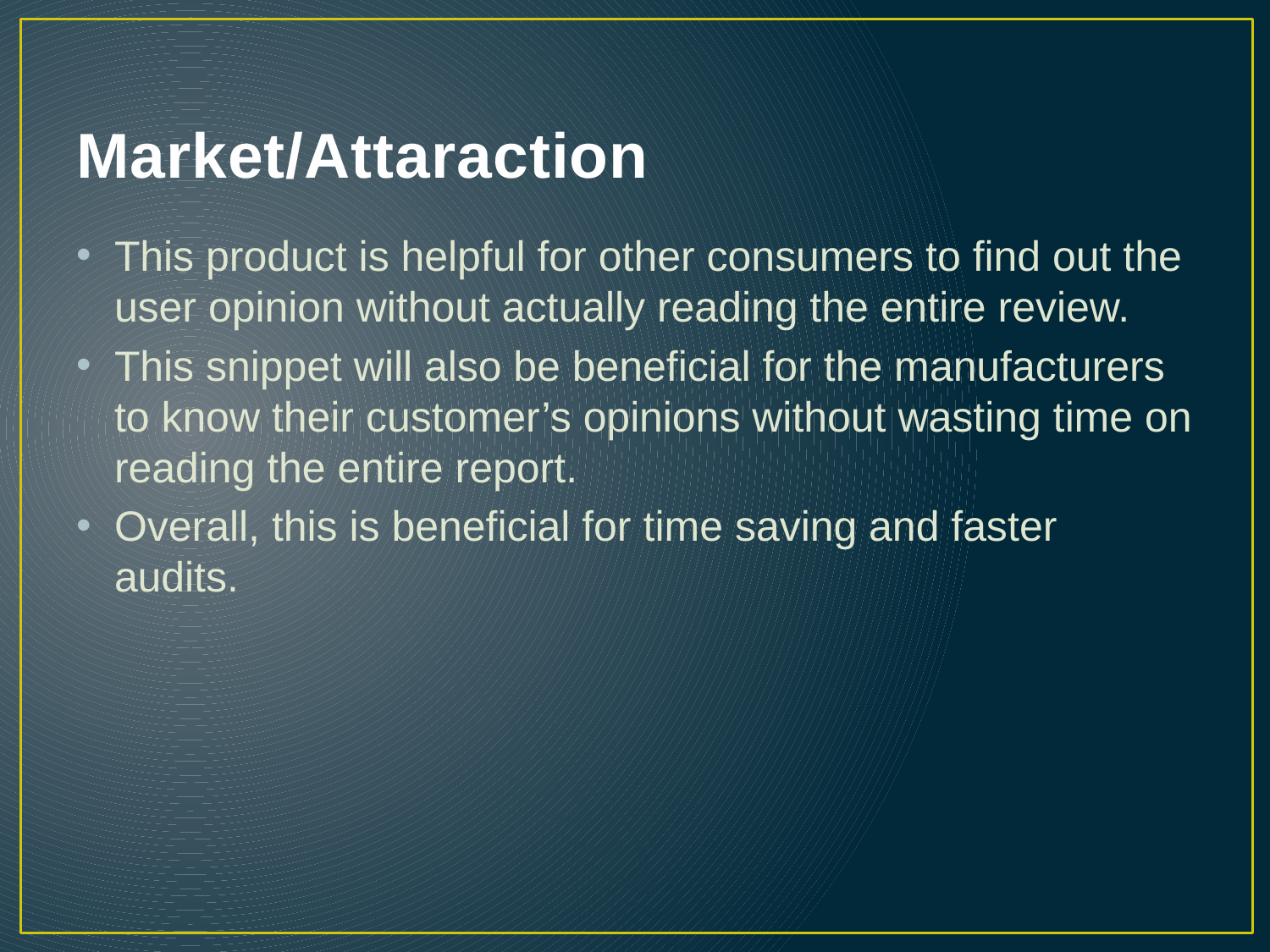

# Market/Attaraction
This product is helpful for other consumers to find out the user opinion without actually reading the entire review.
This snippet will also be beneficial for the manufacturers to know their customer’s opinions without wasting time on reading the entire report.
Overall, this is beneficial for time saving and faster audits.